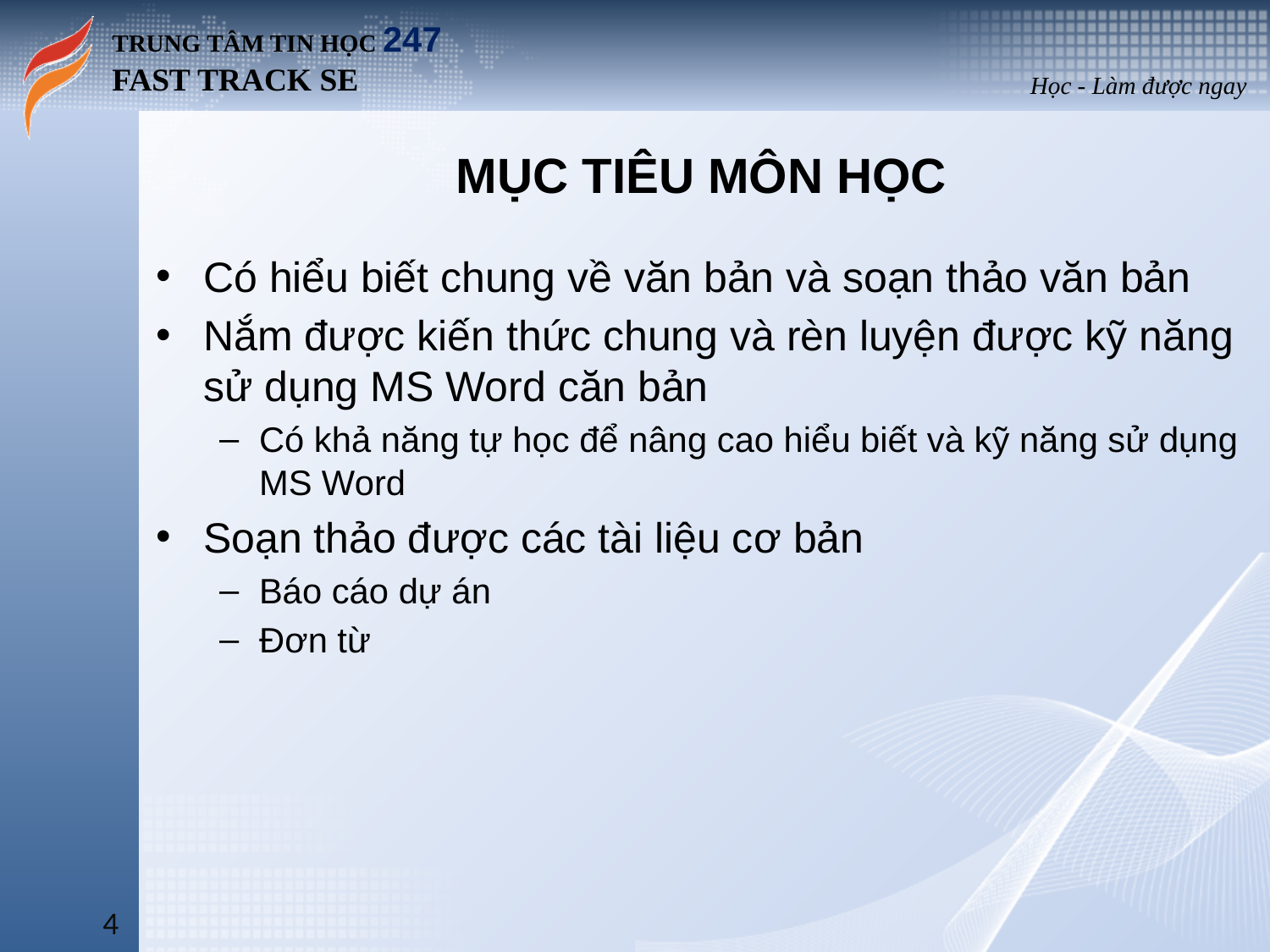

# MỤC TIÊU MÔN HỌC
Có hiểu biết chung về văn bản và soạn thảo văn bản
Nắm được kiến thức chung và rèn luyện được kỹ năng sử dụng MS Word căn bản
Có khả năng tự học để nâng cao hiểu biết và kỹ năng sử dụng MS Word
Soạn thảo được các tài liệu cơ bản
Báo cáo dự án
Đơn từ